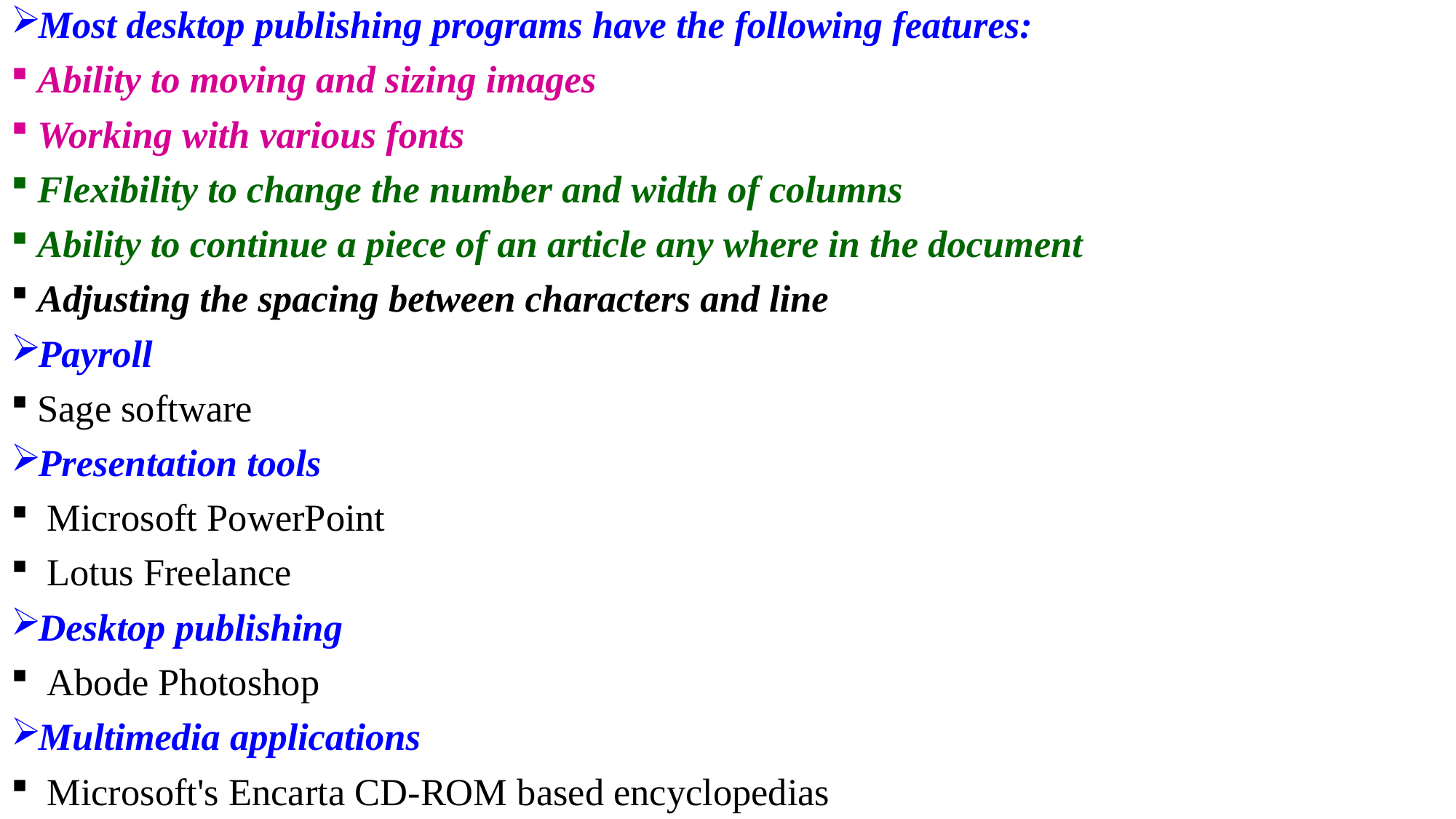

Most desktop publishing programs have the following features:
Ability to moving and sizing images
Working with various fonts
Flexibility to change the number and width of columns
Ability to continue a piece of an article any where in the document
Adjusting the spacing between characters and line
Payroll
Sage software
Presentation tools
 Microsoft PowerPoint
 Lotus Freelance
Desktop publishing
 Abode Photoshop
Multimedia applications
 Microsoft's Encarta CD-ROM based encyclopedias
104